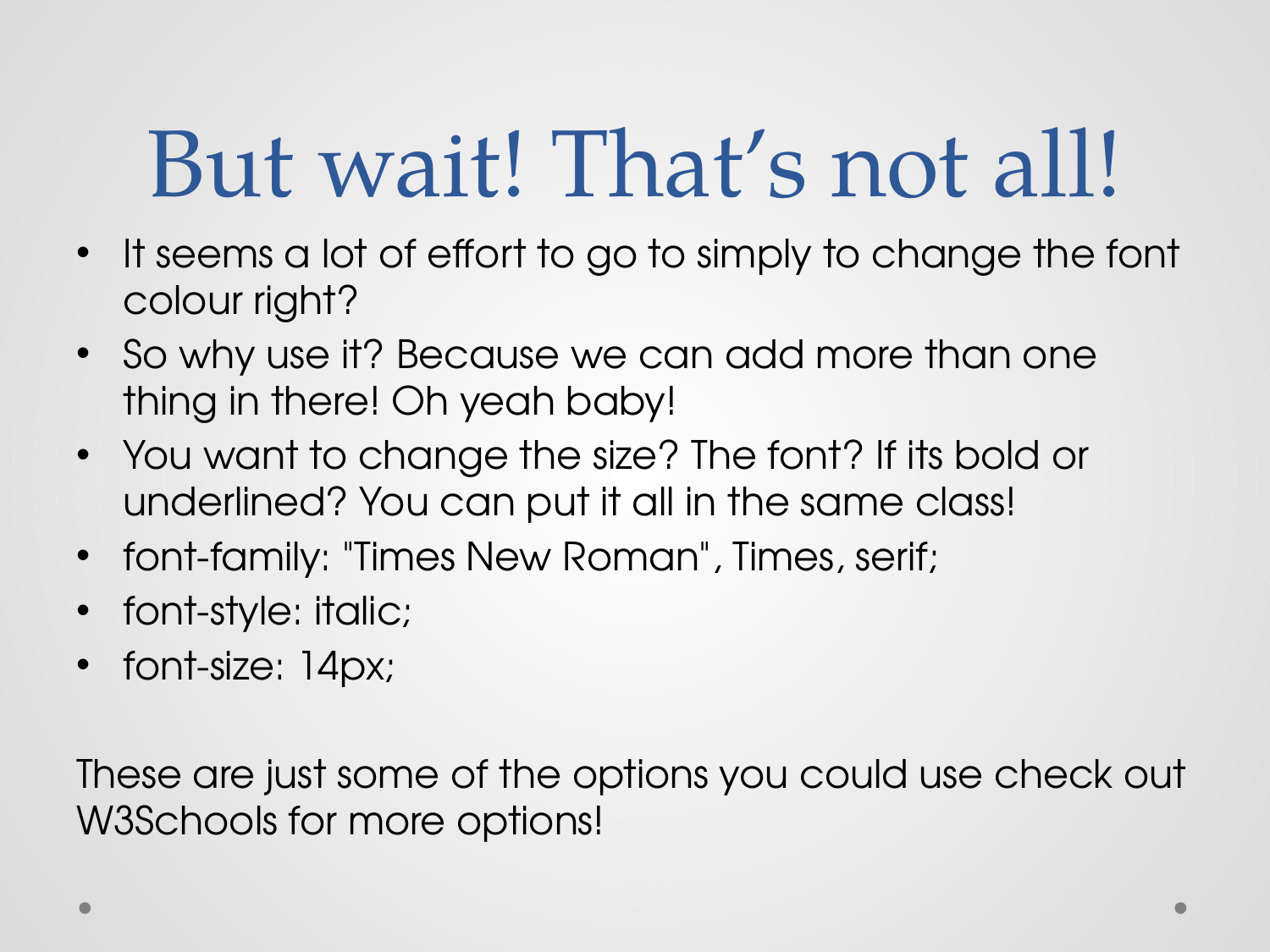

# But wait! That’s not all!
It seems a lot of effort to go to simply to change the font colour right?
So why use it? Because we can add more than one thing in there! Oh yeah baby!
You want to change the size? The font? If its bold or underlined? You can put it all in the same class!
font-family: "Times New Roman", Times, serif;
font-style: italic;
font-size: 14px;

These are just some of the options you could use check out W3Schools for more options!